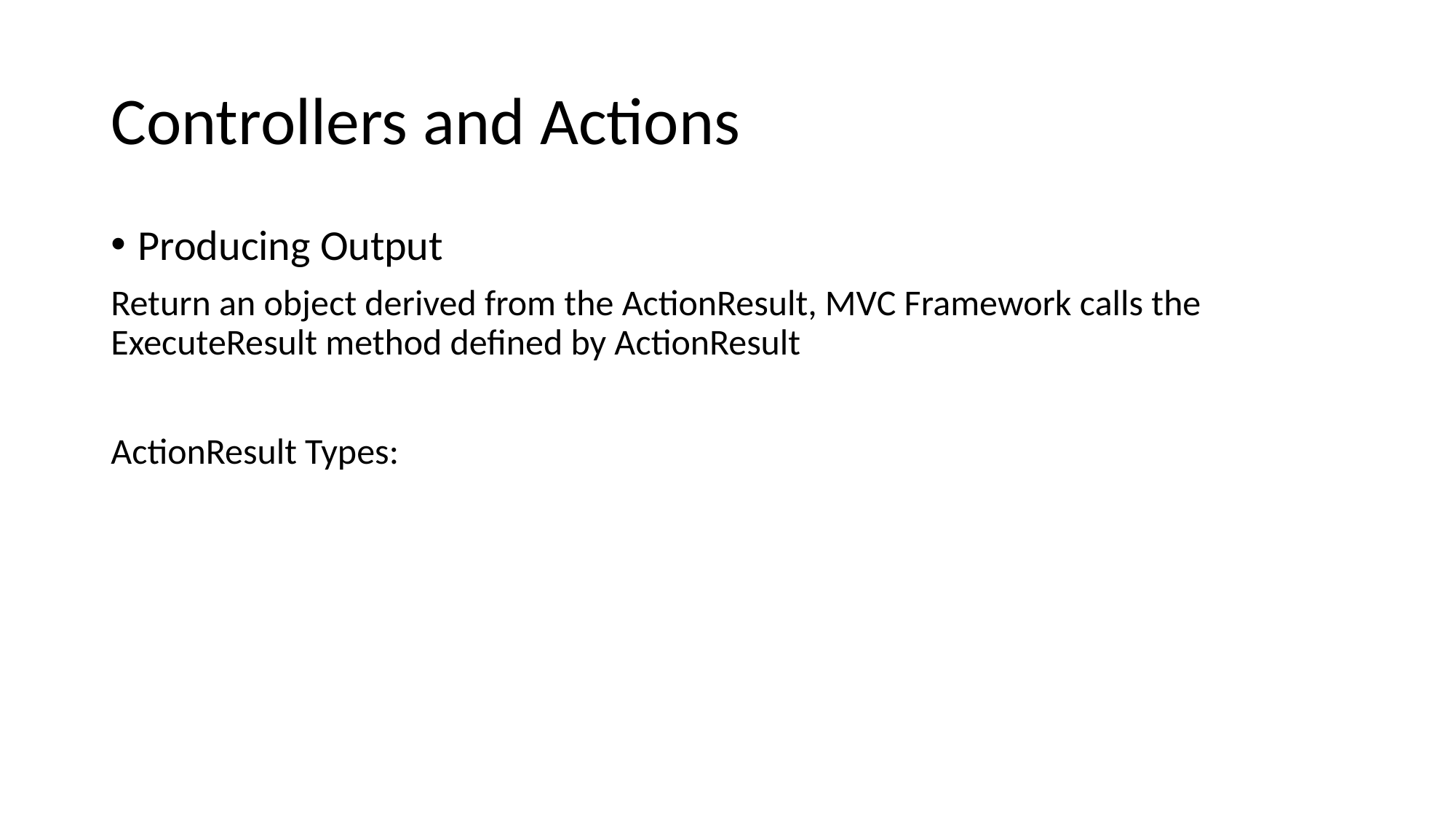

# Controllers and Actions
Producing Output
Return an object derived from the ActionResult, MVC Framework calls the ExecuteResult method defined by ActionResult

ActionResult Types: